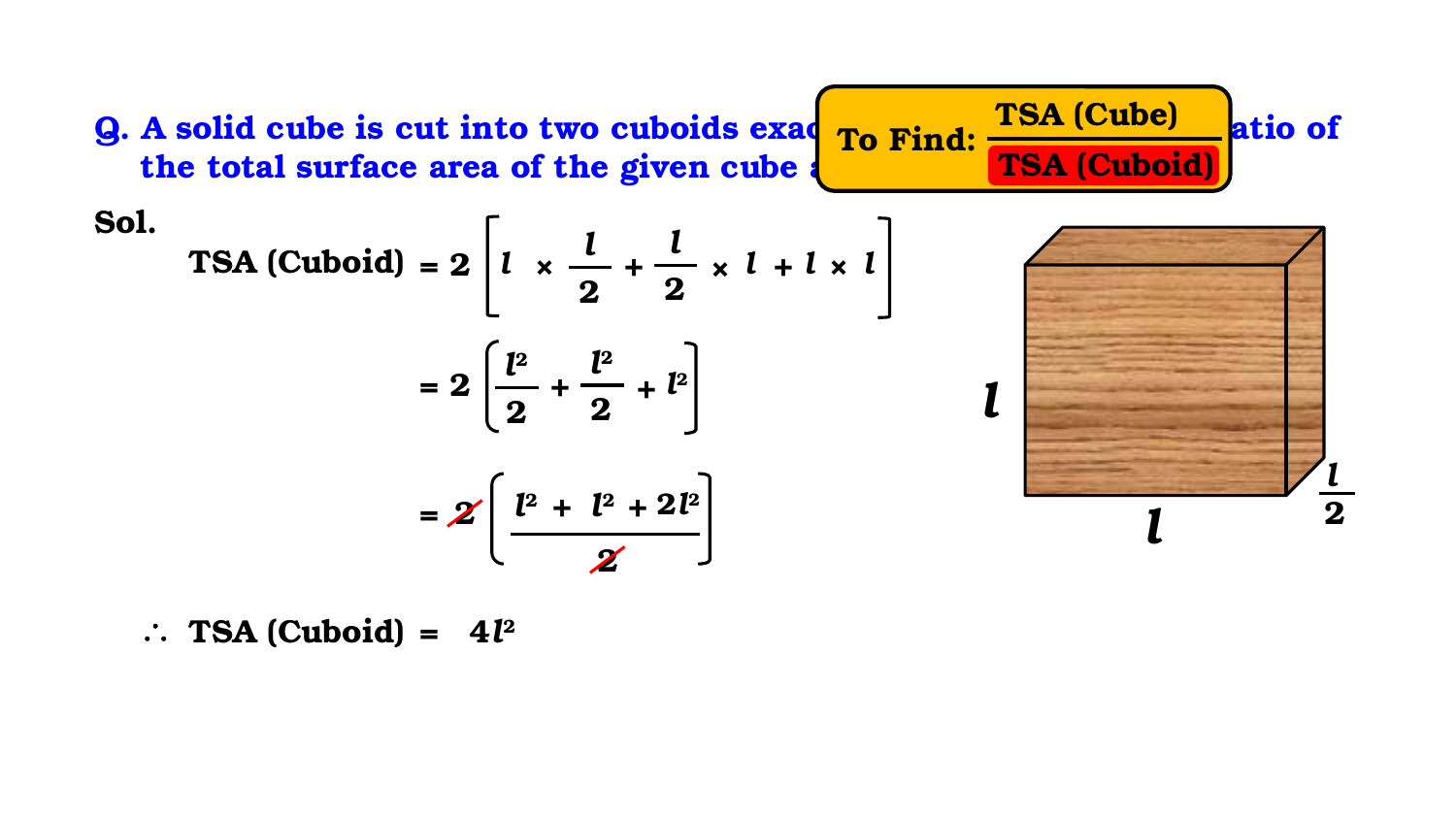

TSA (Cube)
Q. A solid cube is cut into two cuboids exactly at middle. Find the ratio of the total surface area of the given cube and that of the cuboid.
To Find:
TSA (Cuboid)

Sol.
l

l

TSA (Cuboid)
=
2
l
×
+
l
+
l
×
l
×
2
2
l2
l2

=
2
+
l2
+
l
2
2
l
2

l2
+
l2
+
2l2
=
2
l
2
∴
TSA (Cuboid)
=
4l2